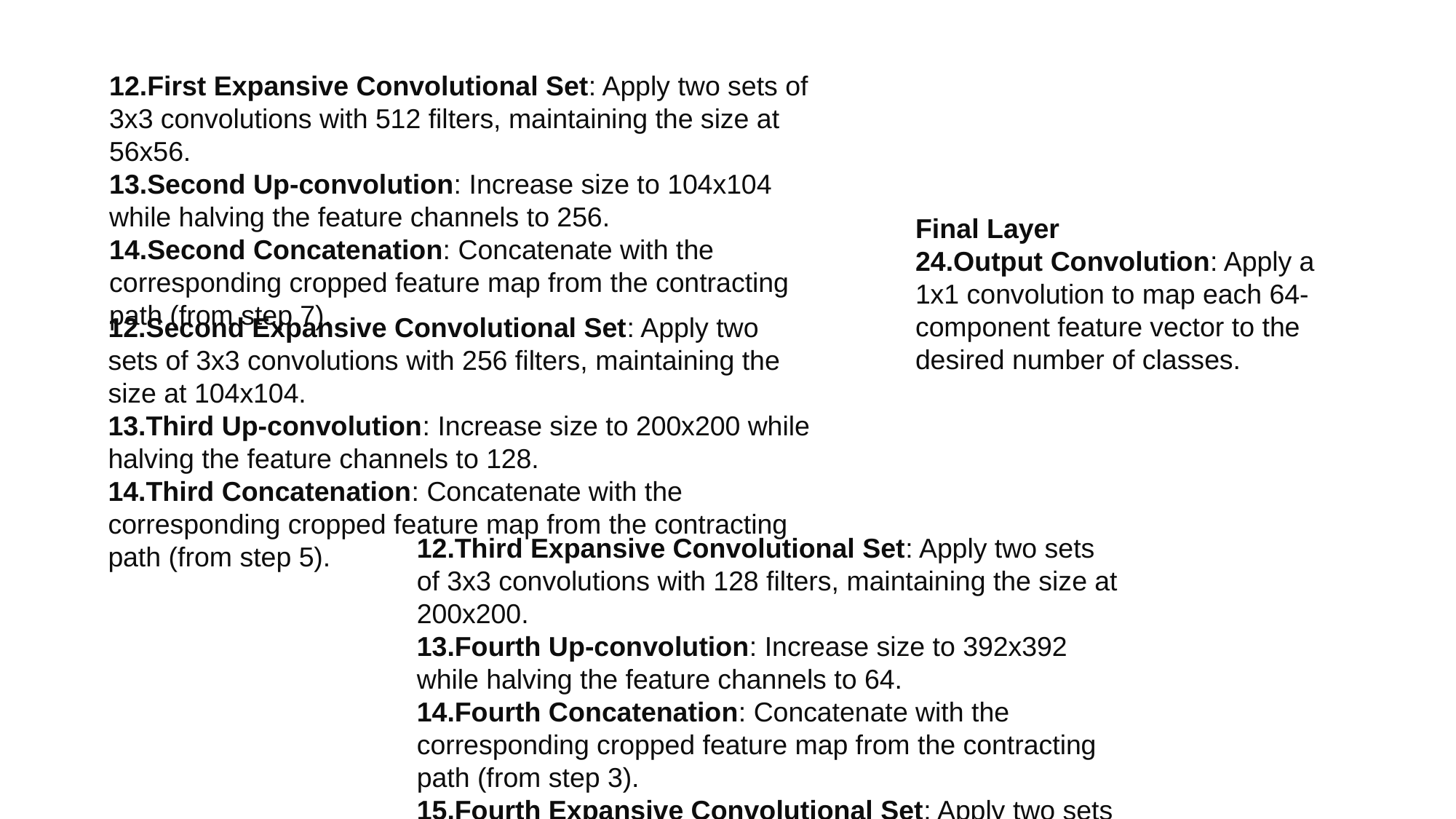

First Expansive Convolutional Set: Apply two sets of 3x3 convolutions with 512 filters, maintaining the size at 56x56.
Second Up-convolution: Increase size to 104x104 while halving the feature channels to 256.
Second Concatenation: Concatenate with the corresponding cropped feature map from the contracting path (from step 7).
Final Layer
Output Convolution: Apply a 1x1 convolution to map each 64-component feature vector to the desired number of classes.
Second Expansive Convolutional Set: Apply two sets of 3x3 convolutions with 256 filters, maintaining the size at 104x104.
Third Up-convolution: Increase size to 200x200 while halving the feature channels to 128.
Third Concatenation: Concatenate with the corresponding cropped feature map from the contracting path (from step 5).
Third Expansive Convolutional Set: Apply two sets of 3x3 convolutions with 128 filters, maintaining the size at 200x200.
Fourth Up-convolution: Increase size to 392x392 while halving the feature channels to 64.
Fourth Concatenation: Concatenate with the corresponding cropped feature map from the contracting path (from step 3).
Fourth Expansive Convolutional Set: Apply two sets of 3x3 convolutions with 64 filters, maintaining the size at 392x392.